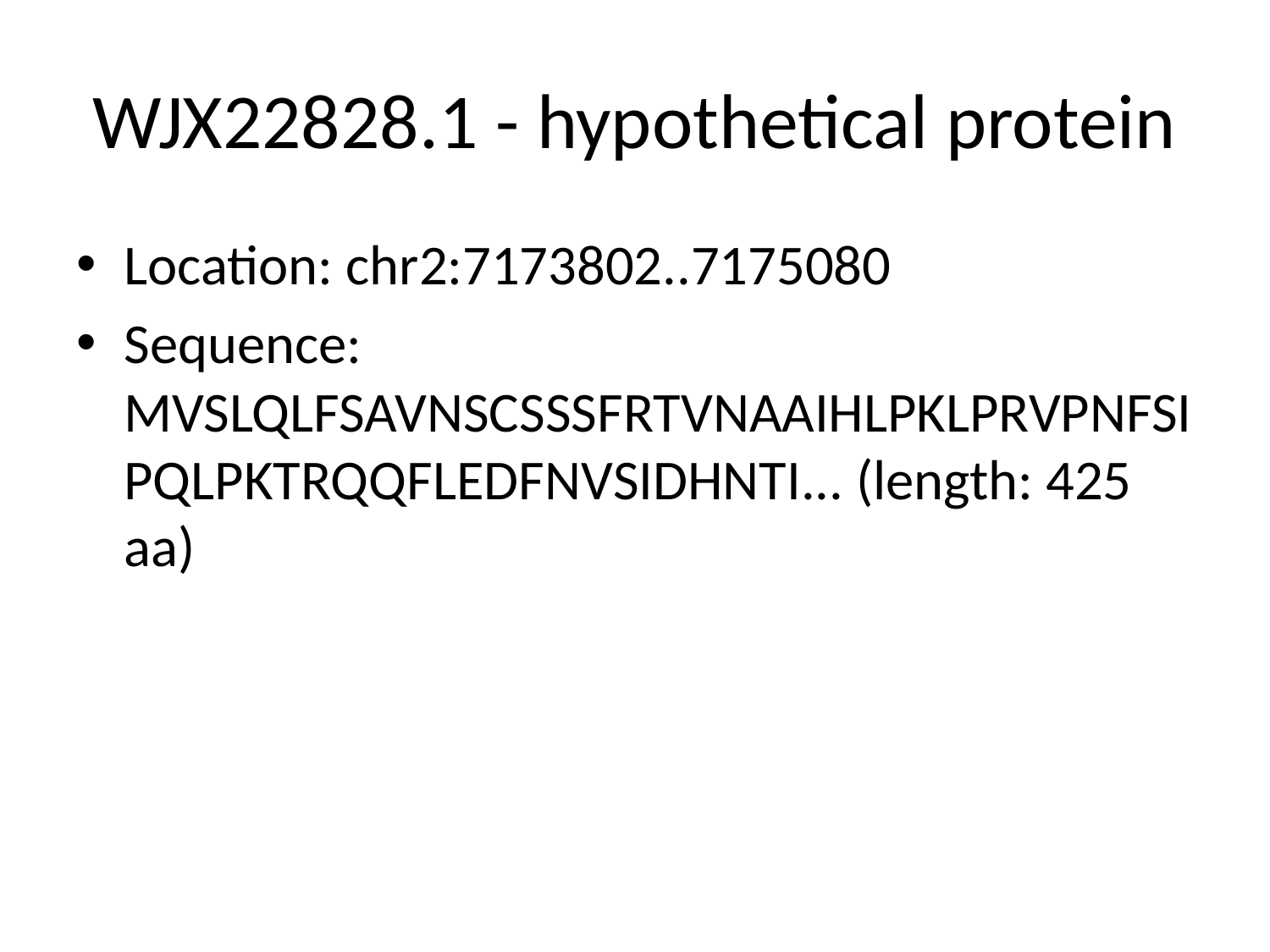

# WJX22828.1 - hypothetical protein
Location: chr2:7173802..7175080
Sequence: MVSLQLFSAVNSCSSSFRTVNAAIHLPKLPRVPNFSIPQLPKTRQQFLEDFNVSIDHNTI... (length: 425 aa)